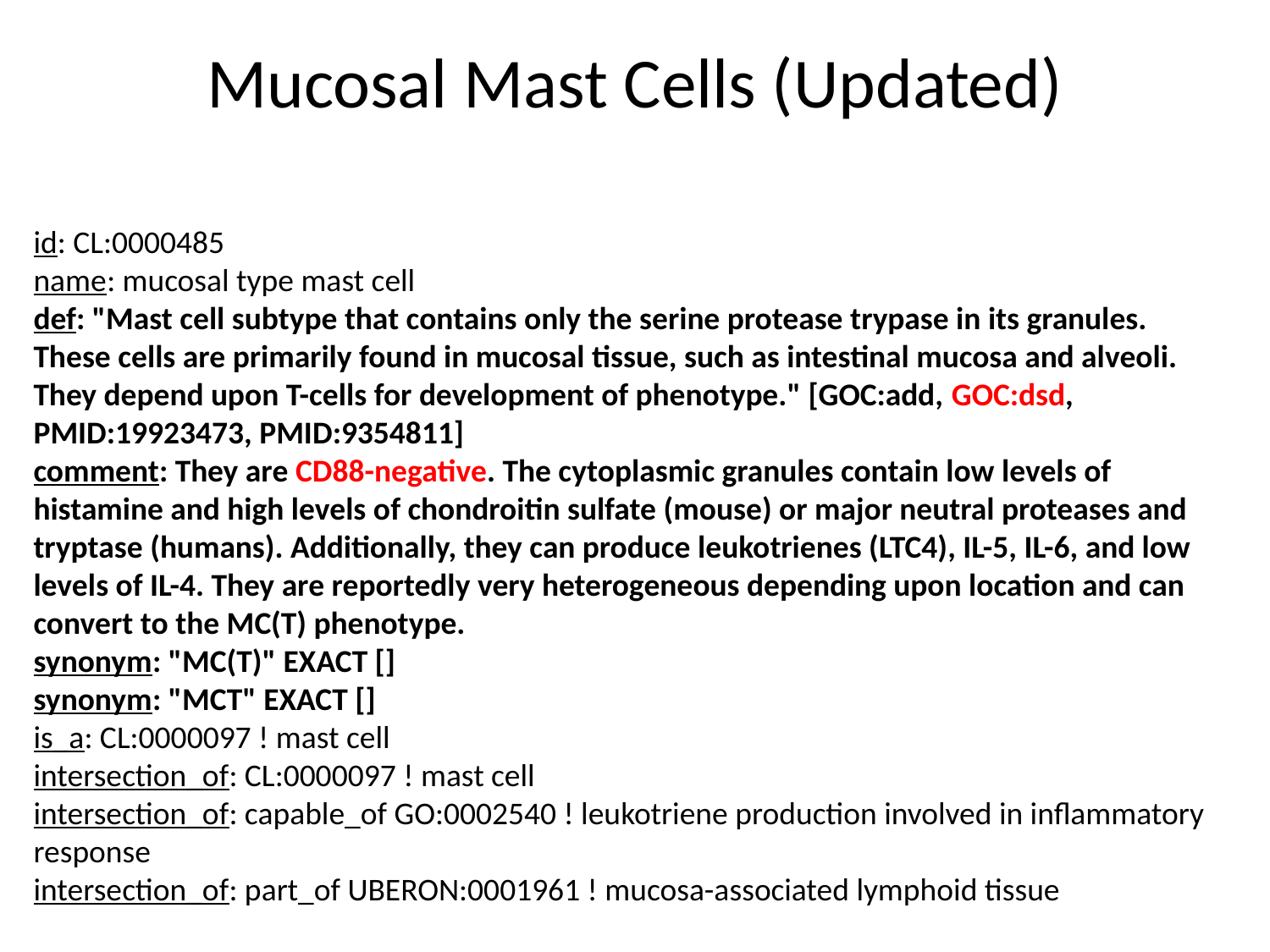

# Mucosal Mast Cells (Updated)
id: CL:0000485
name: mucosal type mast cell
def: "Mast cell subtype that contains only the serine protease trypase in its granules. These cells are primarily found in mucosal tissue, such as intestinal mucosa and alveoli. They depend upon T-cells for development of phenotype." [GOC:add, GOC:dsd, PMID:19923473, PMID:9354811]
comment: They are CD88-negative. The cytoplasmic granules contain low levels of histamine and high levels of chondroitin sulfate (mouse) or major neutral proteases and tryptase (humans). Additionally, they can produce leukotrienes (LTC4), IL-5, IL-6, and low levels of IL-4. They are reportedly very heterogeneous depending upon location and can convert to the MC(T) phenotype.
synonym: "MC(T)" EXACT []
synonym: "MCT" EXACT []
is_a: CL:0000097 ! mast cell
intersection_of: CL:0000097 ! mast cell
intersection_of: capable_of GO:0002540 ! leukotriene production involved in inflammatory response
intersection_of: part_of UBERON:0001961 ! mucosa-associated lymphoid tissue